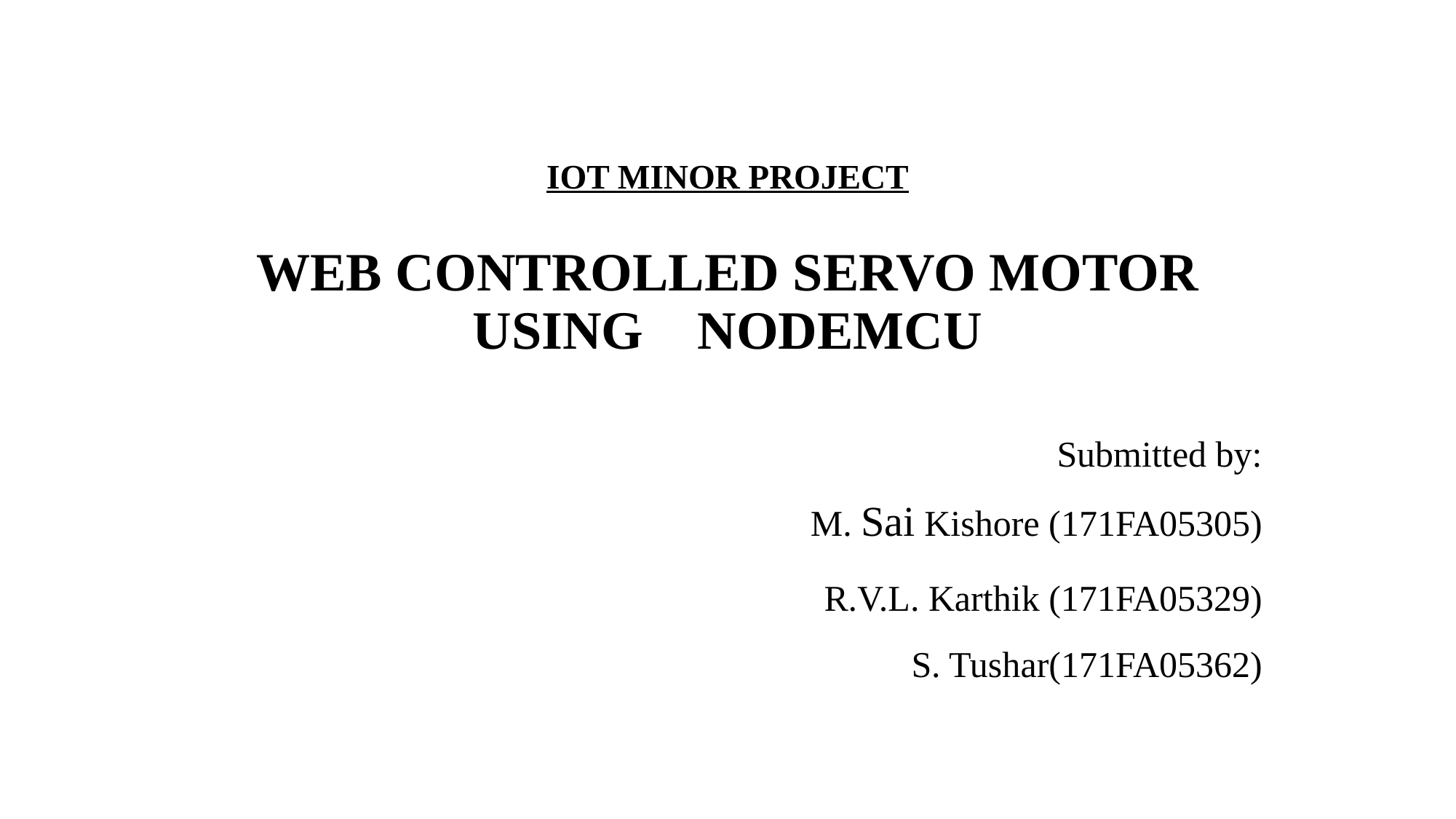

# IOT MINOR PROJECT WEB CONTROLLED SERVO MOTOR USING    NODEMCU
Submitted by:
M. Sai Kishore (171FA05305)
R.V.L. Karthik (171FA05329)
                                                     S. Tushar(171FA05362)